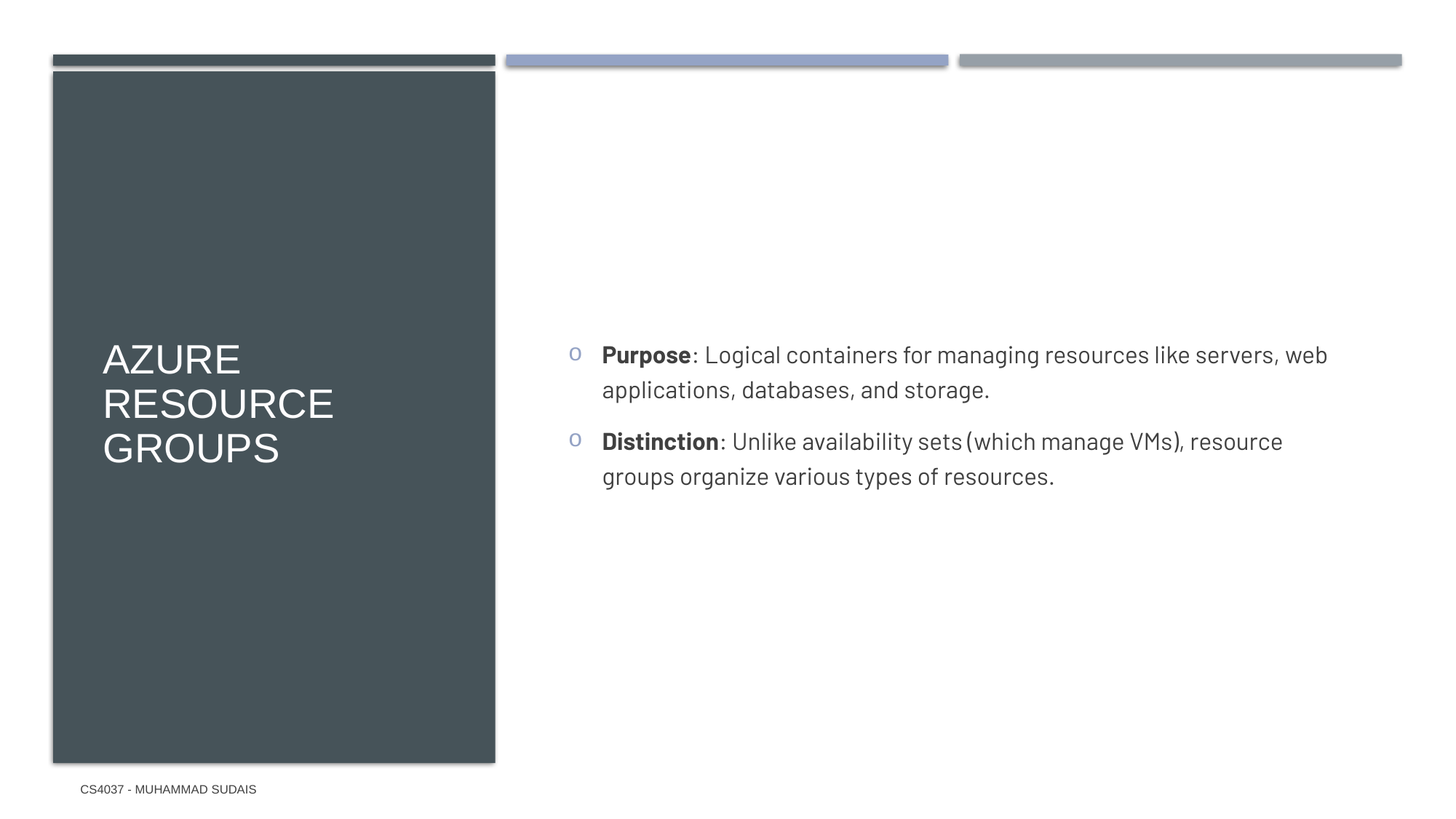

# Azure Resource Groups
Purpose: Logical containers for managing resources like servers, web applications, databases, and storage.
Distinction: Unlike availability sets (which manage VMs), resource groups organize various types of resources.
CS4037 - Muhammad Sudais